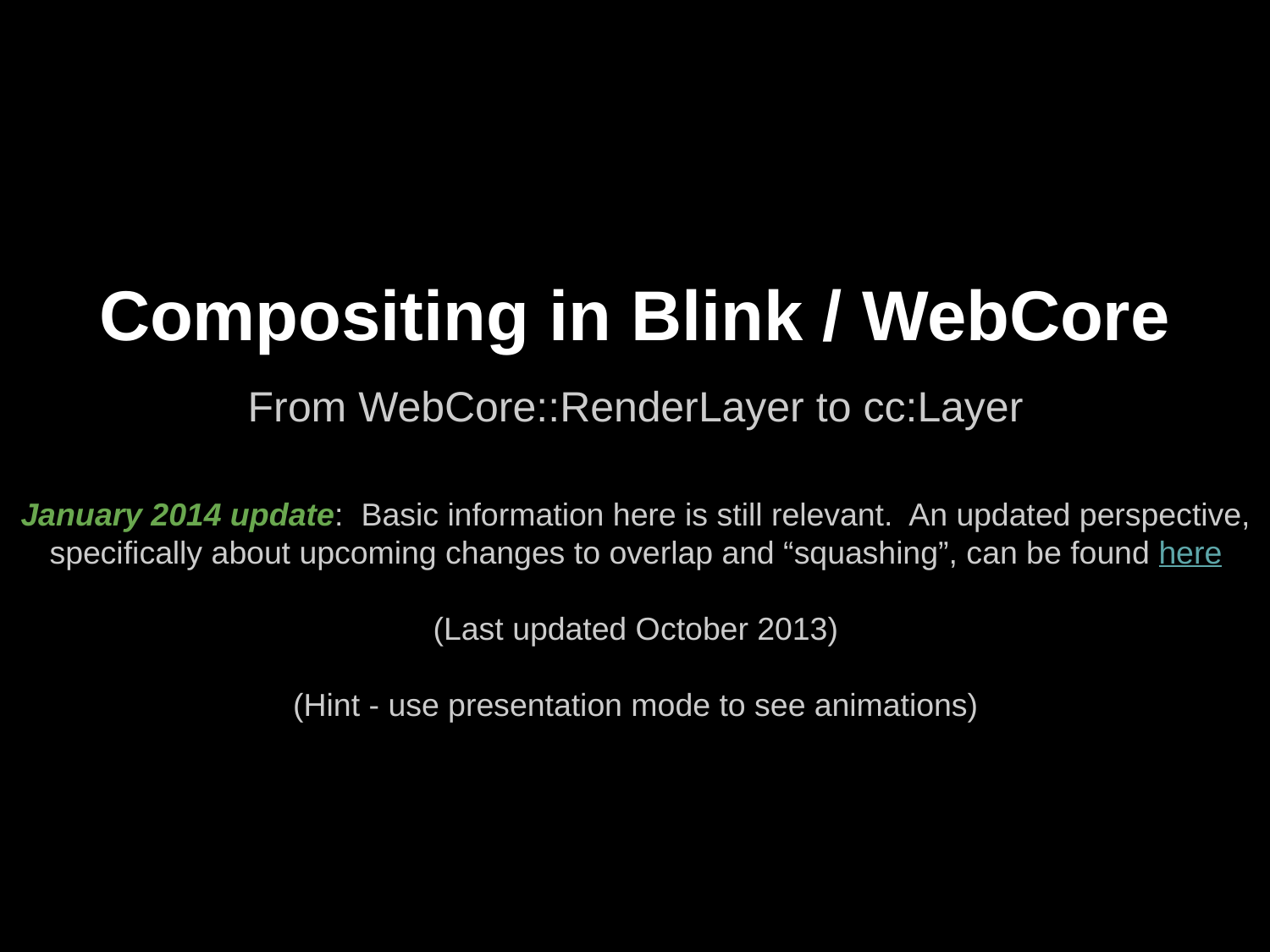

# Compositing in Blink / WebCore
From WebCore::RenderLayer to cc:Layer

January 2014 update:  Basic information here is still relevant.  An updated perspective, specifically about upcoming changes to overlap and “squashing”, can be found here

(Last updated October 2013)

(Hint - use presentation mode to see animations)